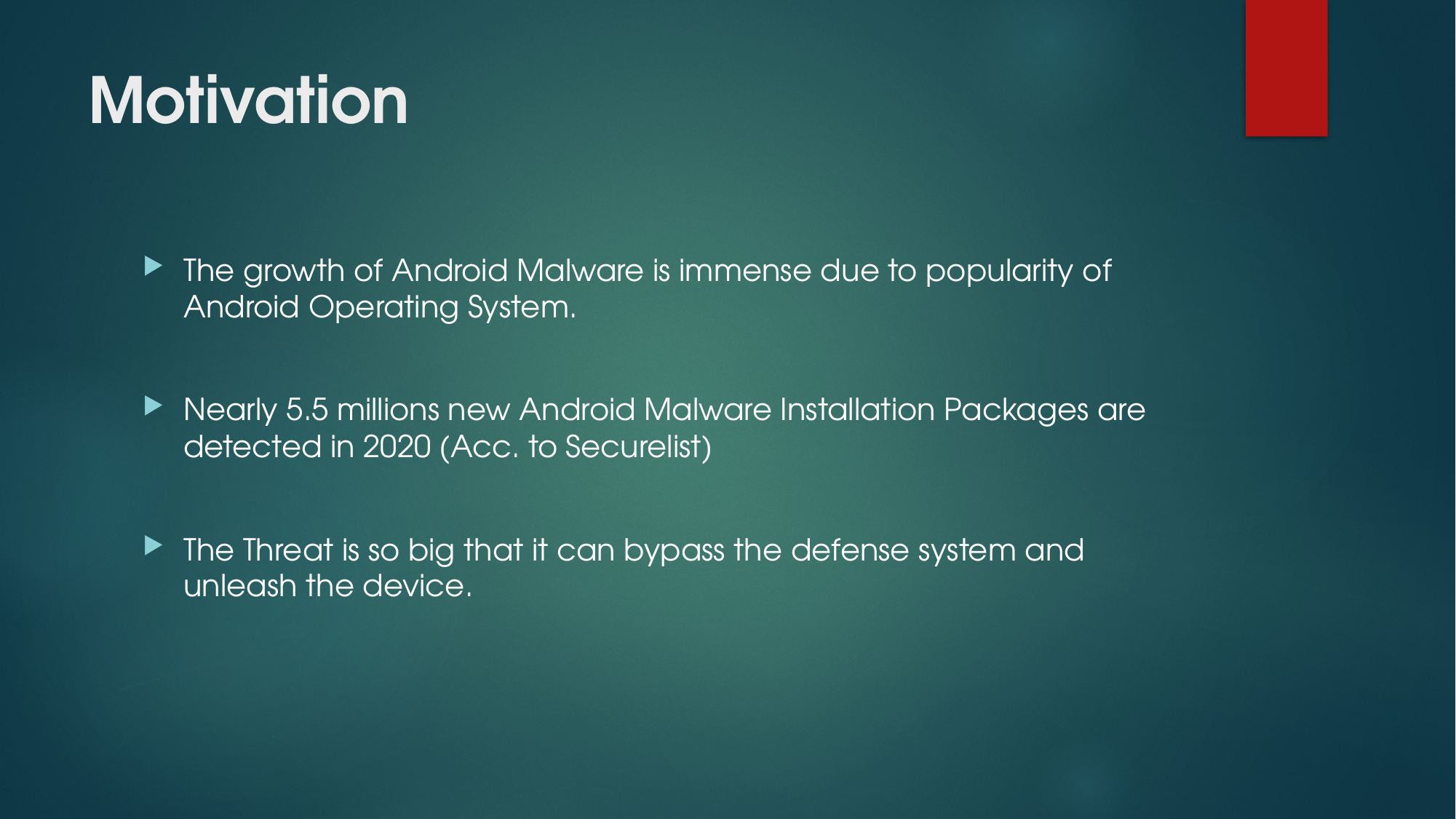

# Motivation
The growth of Android Malware is immense due to popularity of Android Operating System.

Nearly 5.5 millions new Android Malware Installation Packages are detected in 2020 (Acc. to Securelist)

The Threat is so big that it can bypass the defense system and unleash the device.